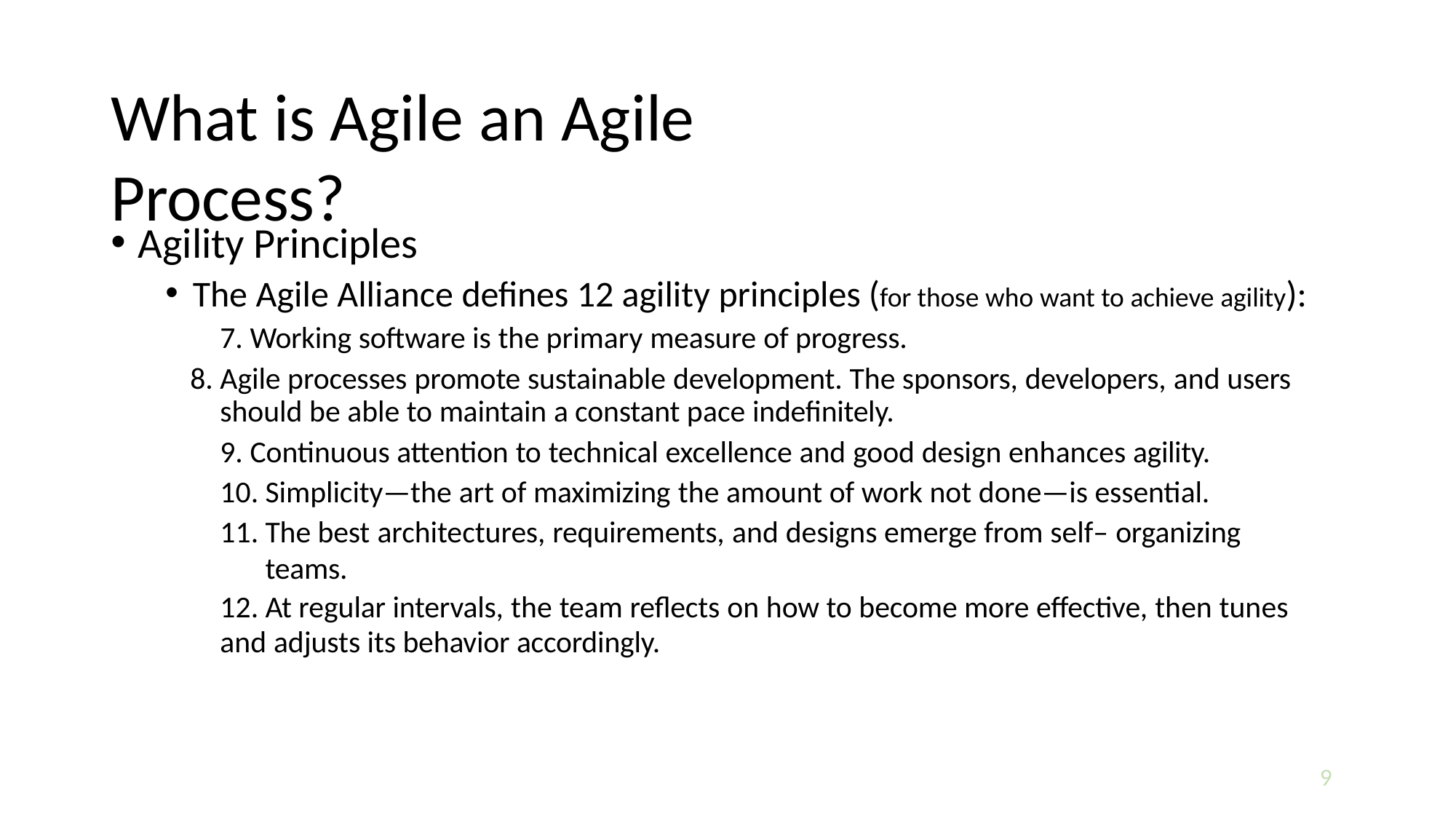

# What is Agile an Agile Process?
Agility Principles
The Agile Alliance defines 12 agility principles (for those who want to achieve agility):
Working software is the primary measure of progress.
Agile processes promote sustainable development. The sponsors, developers, and users  should be able to maintain a constant pace indefinitely.
Continuous attention to technical excellence and good design enhances agility.
Simplicity—the art of maximizing the amount of work not done—is essential.
The best architectures, requirements, and designs emerge from self– organizing teams.
At regular intervals, the team reflects on how to become more effective, then tunes
and adjusts its behavior accordingly.
9